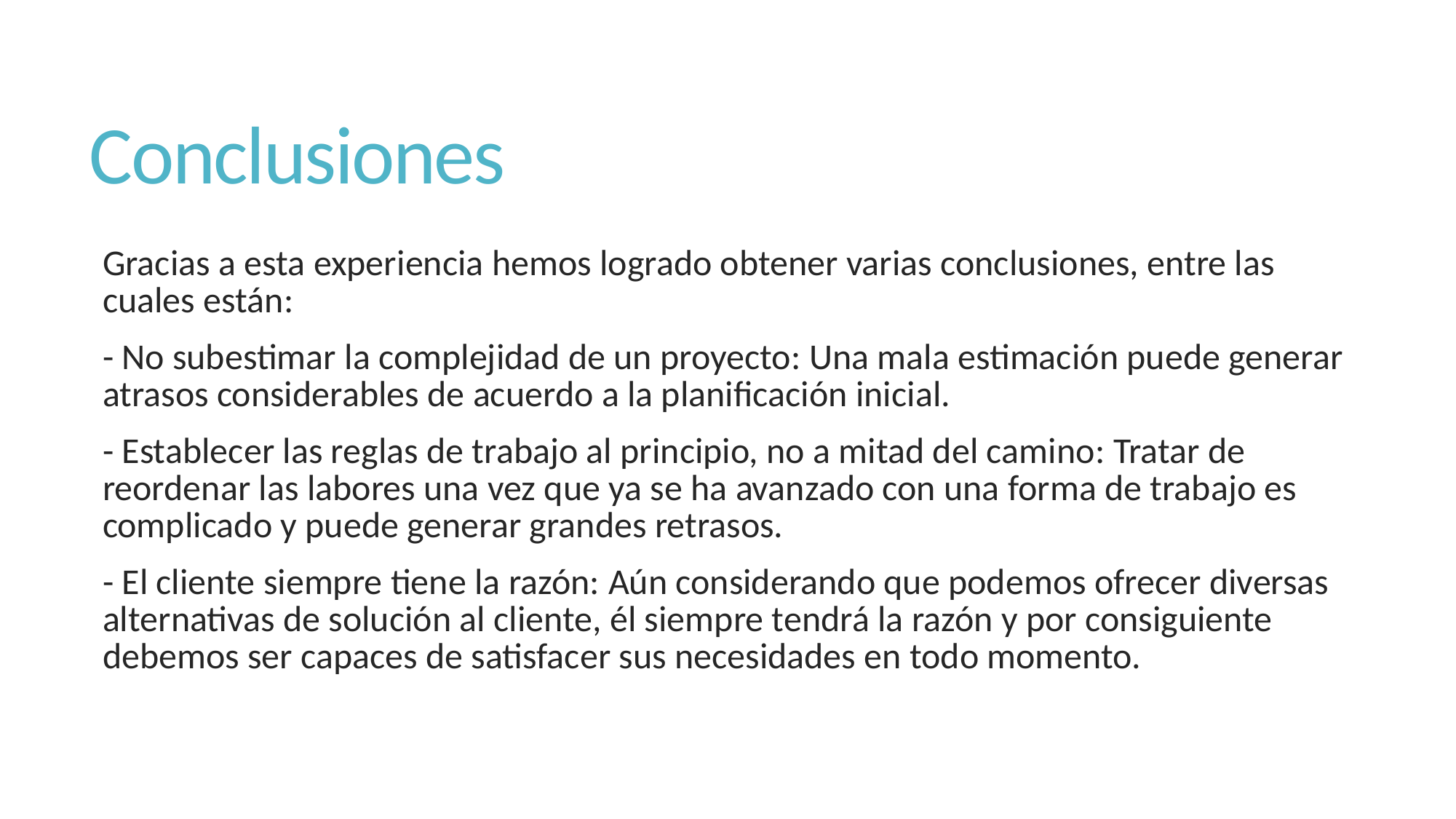

# Conclusiones
Gracias a esta experiencia hemos logrado obtener varias conclusiones, entre las cuales están:
- No subestimar la complejidad de un proyecto: Una mala estimación puede generar atrasos considerables de acuerdo a la planificación inicial.
- Establecer las reglas de trabajo al principio, no a mitad del camino: Tratar de reordenar las labores una vez que ya se ha avanzado con una forma de trabajo es complicado y puede generar grandes retrasos.
- El cliente siempre tiene la razón: Aún considerando que podemos ofrecer diversas alternativas de solución al cliente, él siempre tendrá la razón y por consiguiente debemos ser capaces de satisfacer sus necesidades en todo momento.